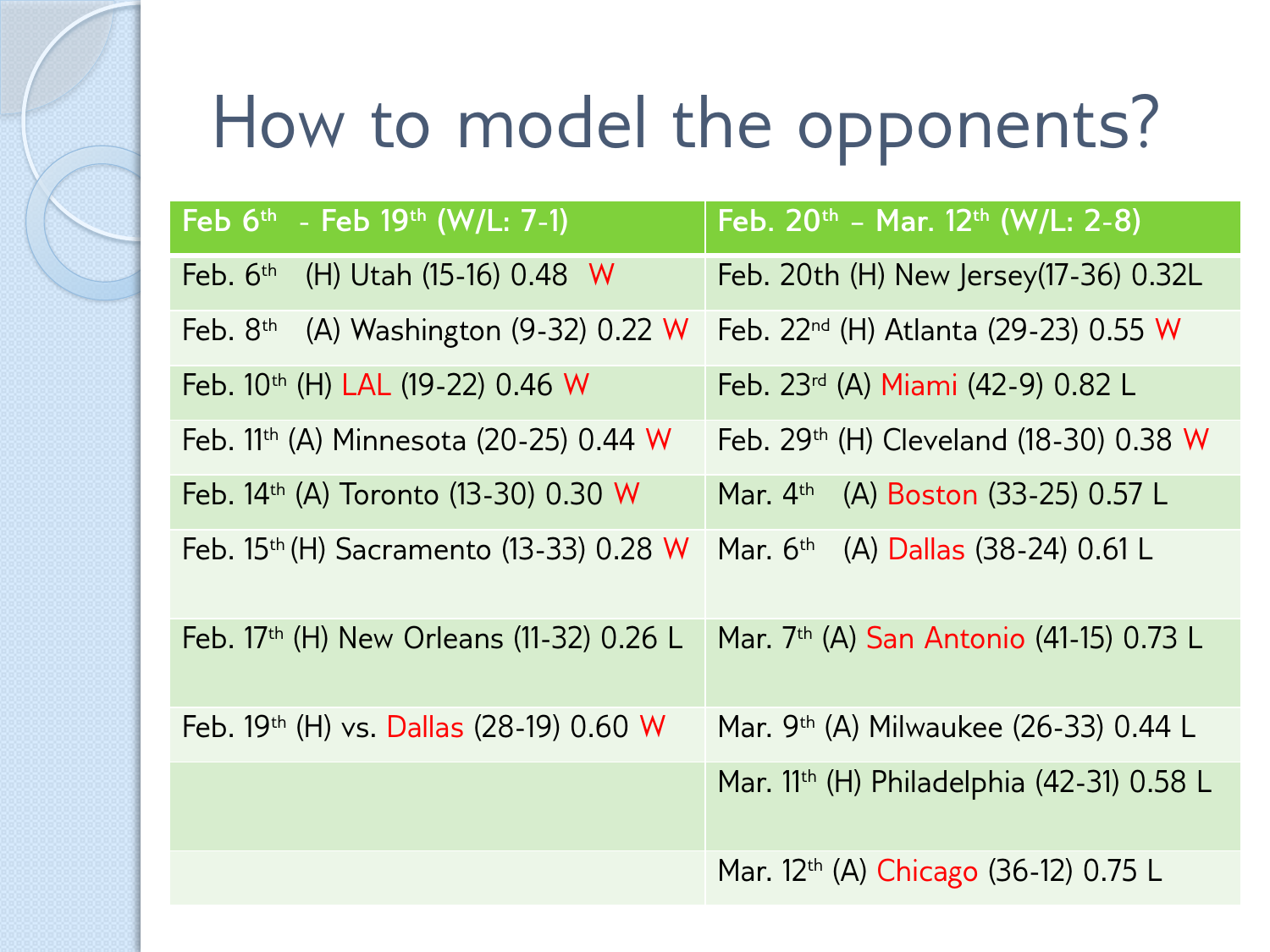

# How to model the opponents?
| Feb 6th - Feb 19th (W/L: 7-1) | Feb. 20th – Mar. 12th (W/L: 2-8) |
| --- | --- |
| Feb. 6th (H) Utah (15-16) 0.48 W | Feb. 20th (H) New Jersey(17-36) 0.32L |
| Feb. 8th (A) Washington (9-32) 0.22 W | Feb. 22nd (H) Atlanta (29-23) 0.55 W |
| Feb. 10th (H) LAL (19-22) 0.46 W | Feb. 23rd (A) Miami (42-9) 0.82 L |
| Feb. 11th (A) Minnesota (20-25) 0.44 W | Feb. 29th (H) Cleveland (18-30) 0.38 W |
| Feb. 14th (A) Toronto (13-30) 0.30 W | Mar. 4th (A) Boston (33-25) 0.57 L |
| Feb. 15th (H) Sacramento (13-33) 0.28 W | Mar. 6th (A) Dallas (38-24) 0.61 L |
| Feb. 17th (H) New Orleans (11-32) 0.26 L | Mar. 7th (A) San Antonio (41-15) 0.73 L |
| Feb. 19th (H) vs. Dallas (28-19) 0.60 W | Mar. 9th (A) Milwaukee (26-33) 0.44 L |
|  | Mar. 11th (H) Philadelphia (42-31) 0.58 L |
|  | Mar. 12th (A) Chicago (36-12) 0.75 L |